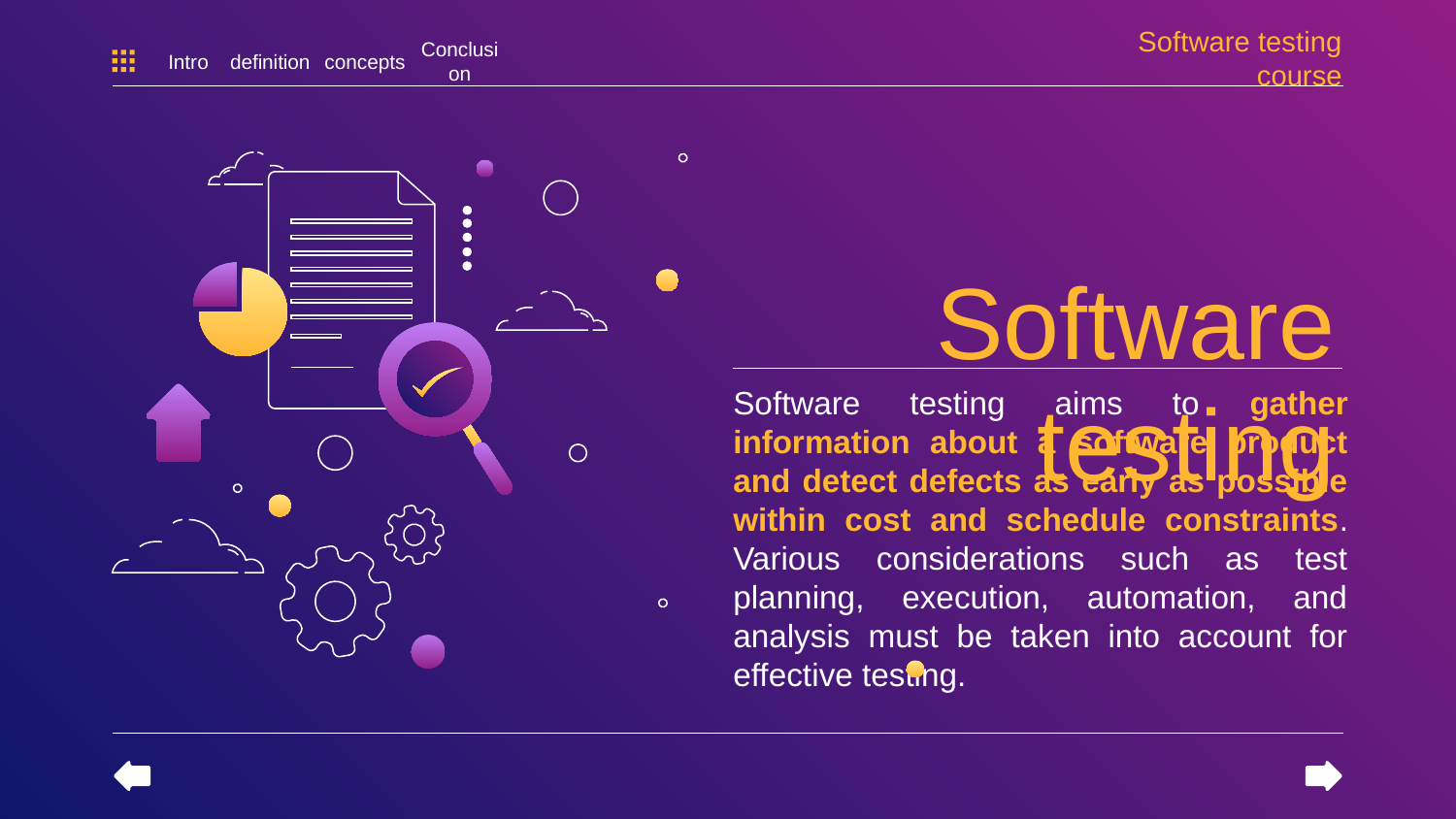

Software testing course
Intro
definition
concepts
Conclusion

# Software testing

Software testing aims to gather information about a software product and detect defects as early as possible within cost and schedule constraints. Various considerations such as test planning, execution, automation, and analysis must be taken into account for effective testing.